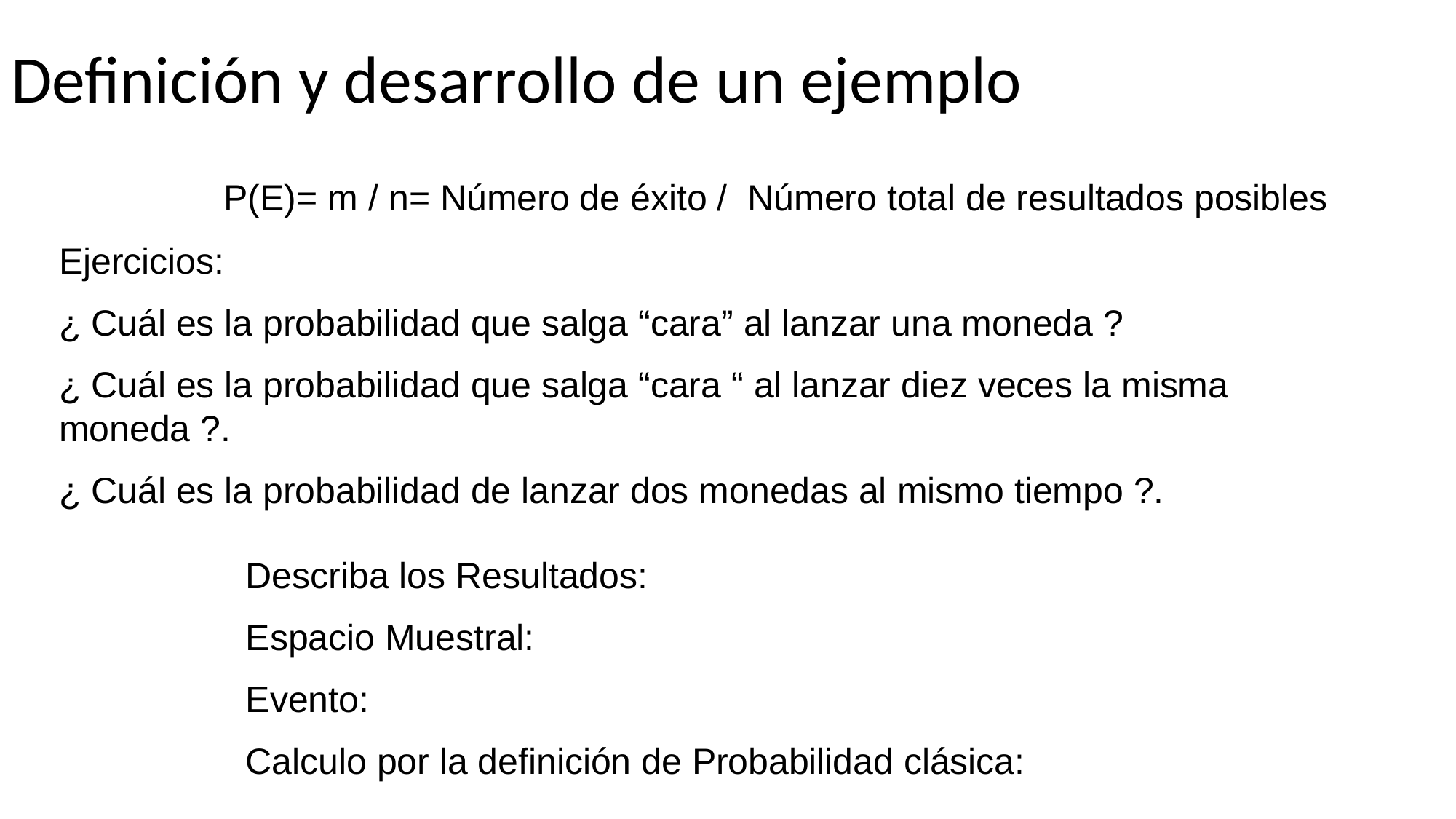

# Definición y desarrollo de un ejemplo
P(E)= m / n= Número de éxito /  Número total de resultados posibles
Ejercicios:
¿ Cuál es la probabilidad que salga “cara” al lanzar una moneda ?
¿ Cuál es la probabilidad que salga “cara “ al lanzar diez veces la misma moneda ?.
¿ Cuál es la probabilidad de lanzar dos monedas al mismo tiempo ?.
Describa los Resultados:
Espacio Muestral:
Evento:
Calculo por la definición de Probabilidad clásica: